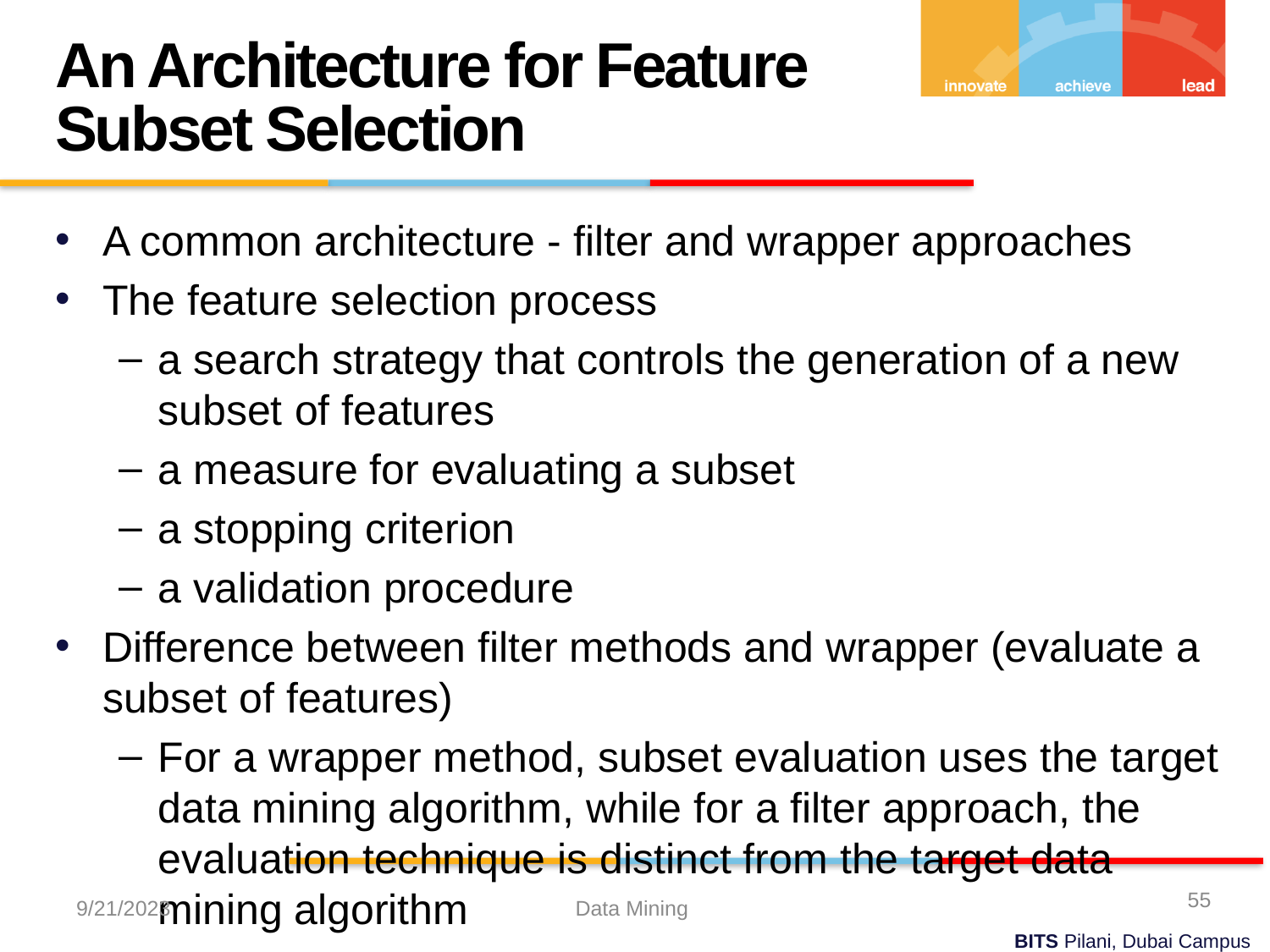

An Architecture for Feature Subset Selection
A common architecture - filter and wrapper approaches
The feature selection process
a search strategy that controls the generation of a new subset of features
a measure for evaluating a subset
a stopping criterion
a validation procedure
Difference between filter methods and wrapper (evaluate a subset of features)
For a wrapper method, subset evaluation uses the target data mining algorithm, while for a filter approach, the evaluation technique is distinct from the target data mining algorithm
55
9/21/2023
Data Mining